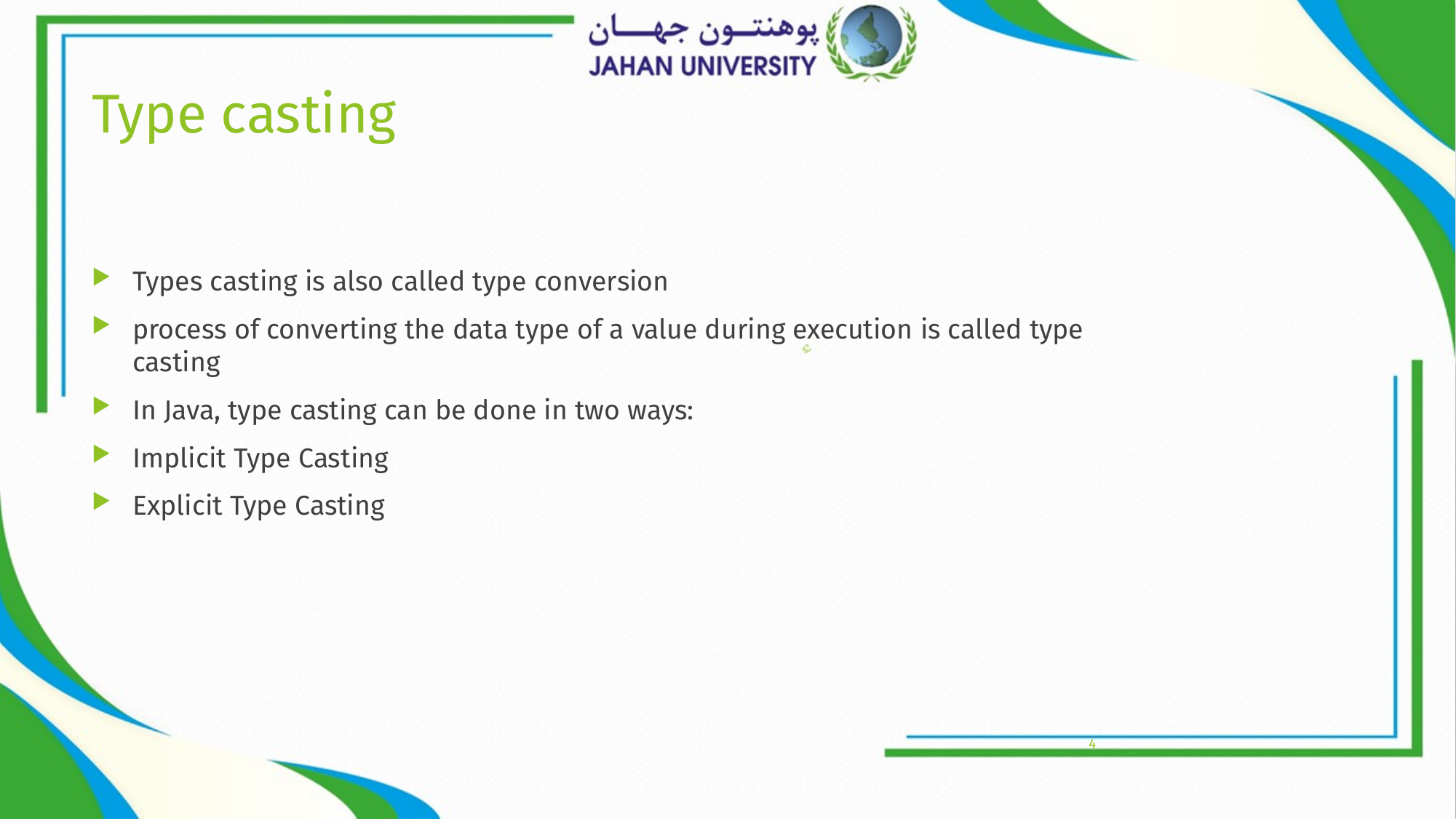

# Type casting
Types casting is also called type conversion
process of converting the data type of a value during execution is called type casting
In Java, type casting can be done in two ways:
Implicit Type Casting
Explicit Type Casting

4